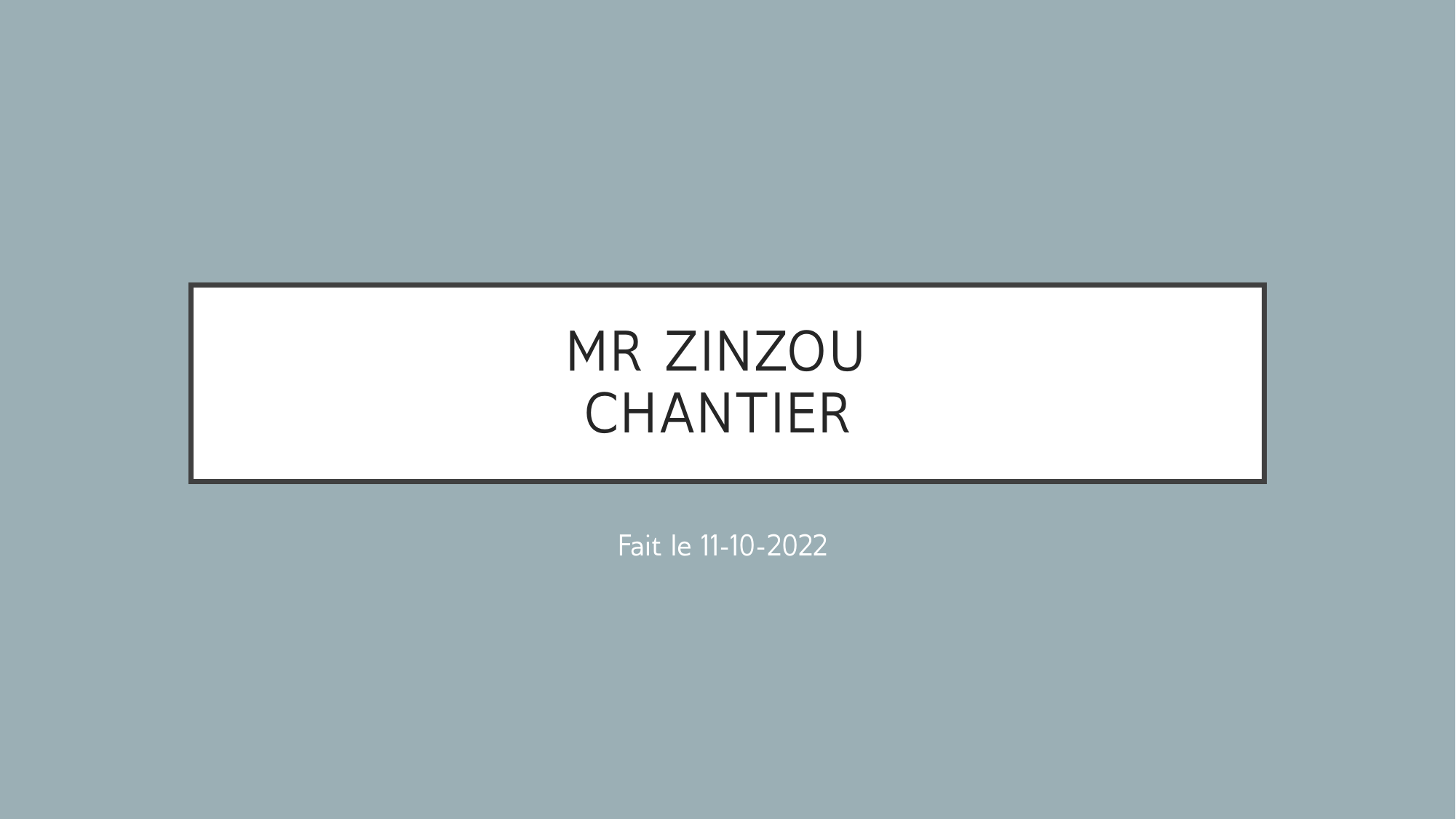

# Mr zinzou chantier
Fait le 11-10-2022